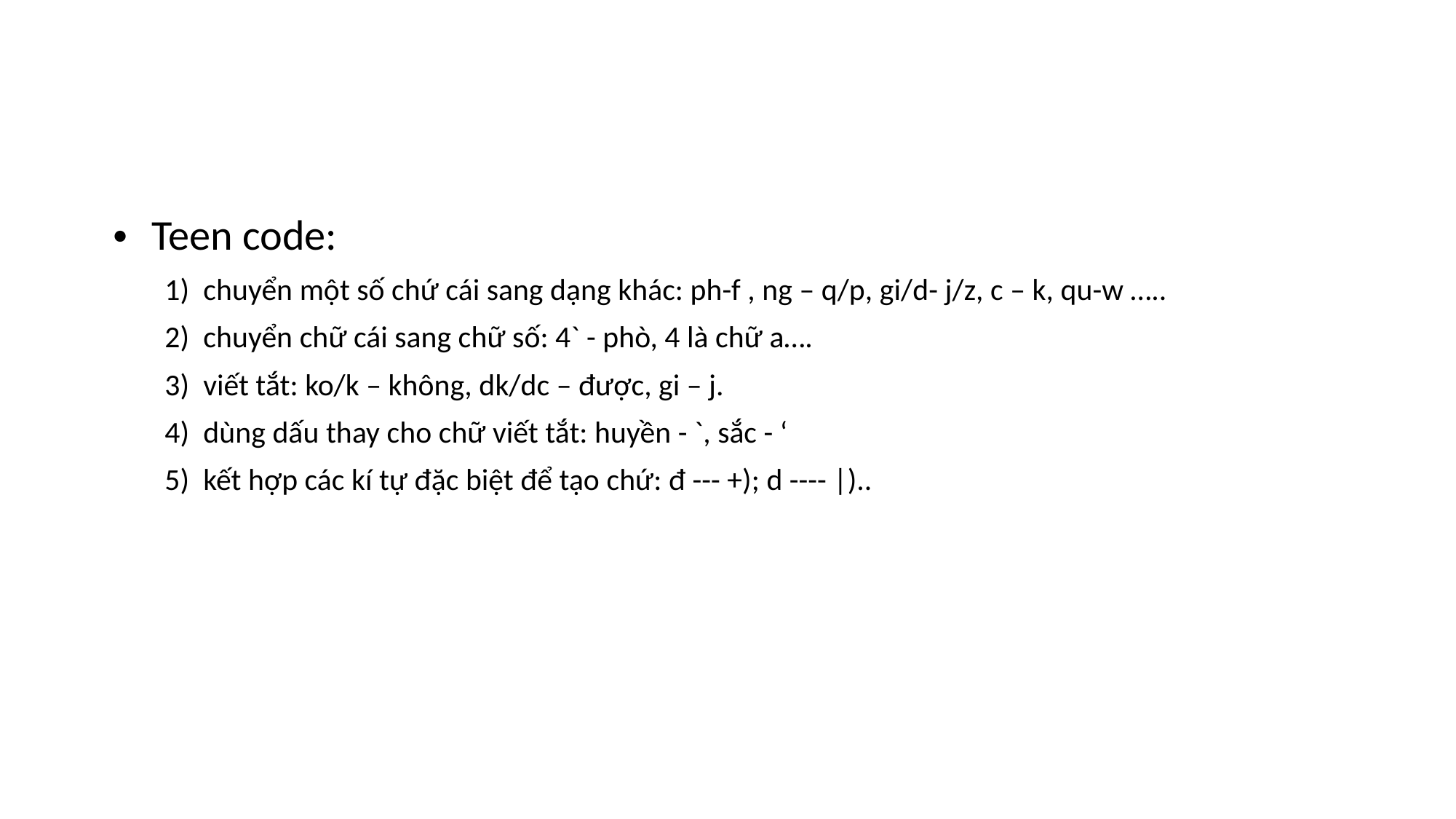

Teen code:
chuyển một số chứ cái sang dạng khác: ph-f , ng – q/p, gi/d- j/z, c – k, qu-w …..
chuyển chữ cái sang chữ số: 4` - phò, 4 là chữ a….
viết tắt: ko/k – không, dk/dc – được, gi – j.
dùng dấu thay cho chữ viết tắt: huyền - `, sắc - ‘
kết hợp các kí tự đặc biệt để tạo chứ: đ --- +); d ---- |)..